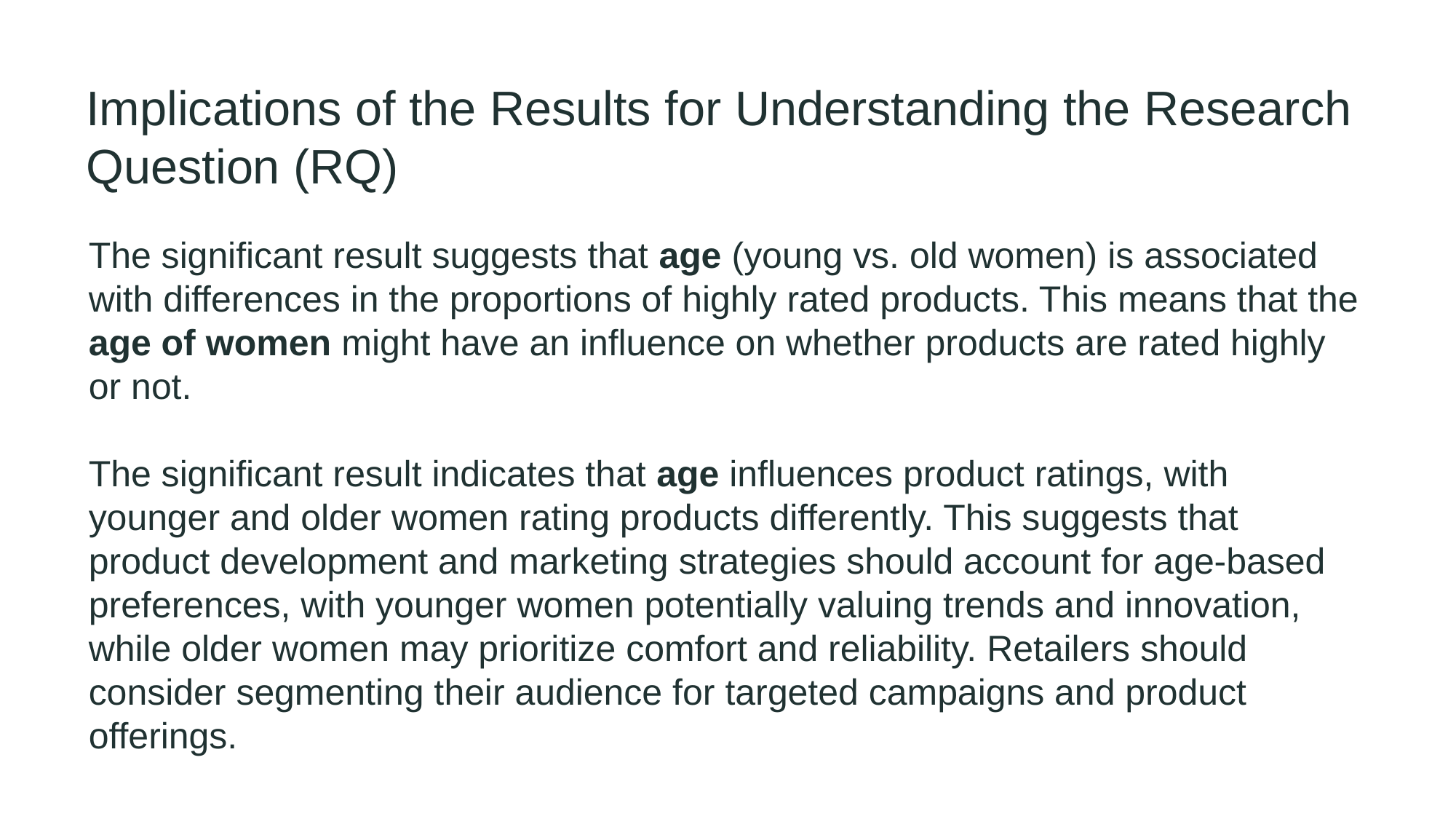

Implications of the Results for Understanding the Research Question (RQ)
The significant result suggests that age (young vs. old women) is associated with differences in the proportions of highly rated products. This means that the age of women might have an influence on whether products are rated highly or not.

The significant result indicates that age influences product ratings, with younger and older women rating products differently. This suggests that product development and marketing strategies should account for age-based preferences, with younger women potentially valuing trends and innovation, while older women may prioritize comfort and reliability. Retailers should consider segmenting their audience for targeted campaigns and product offerings.